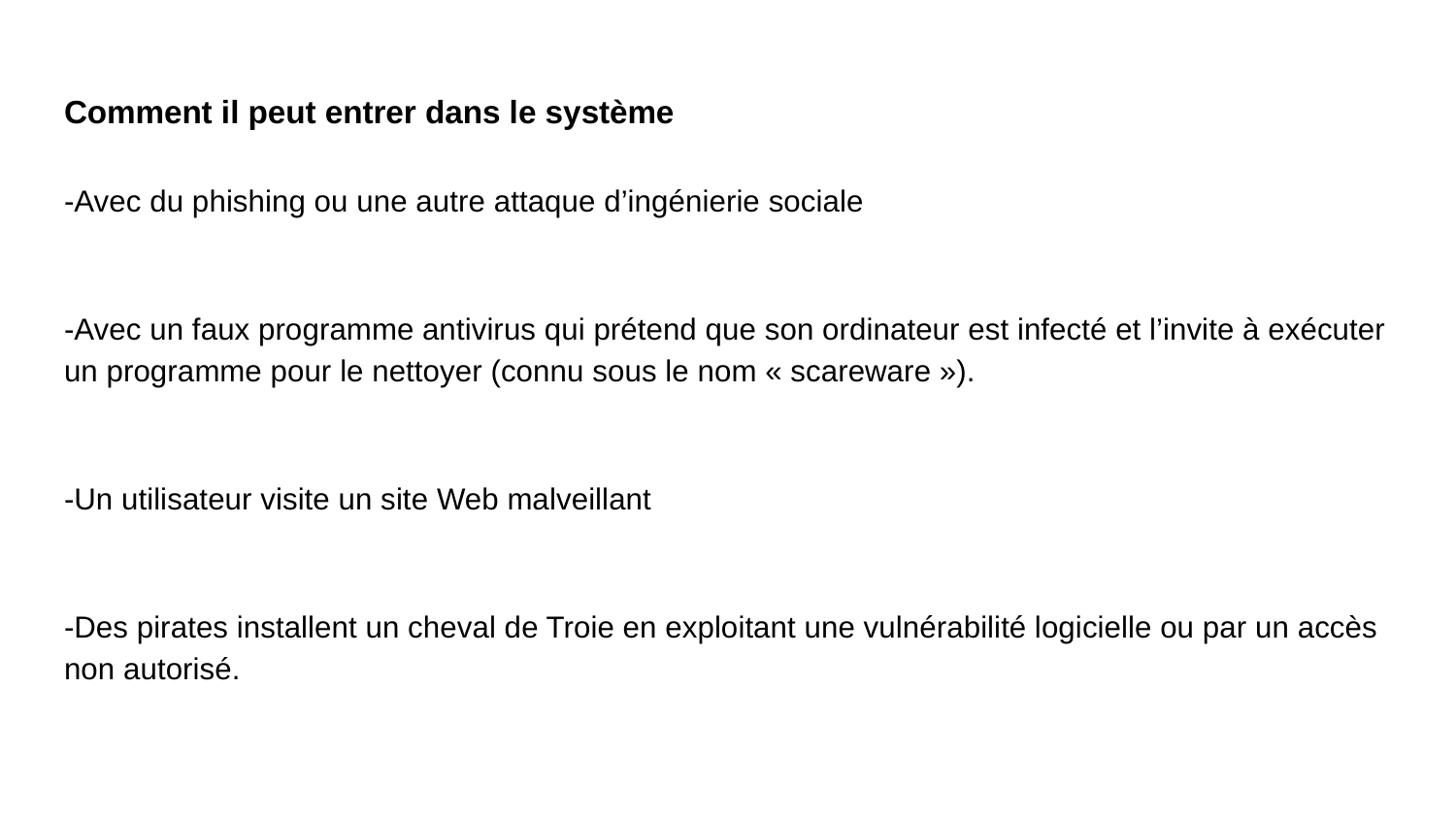

# Comment il peut entrer dans le système
-Avec du phishing ou une autre attaque d’ingénierie sociale

-Avec un faux programme antivirus qui prétend que son ordinateur est infecté et l’invite à exécuter un programme pour le nettoyer (connu sous le nom « scareware »).

-Un utilisateur visite un site Web malveillant

-Des pirates installent un cheval de Troie en exploitant une vulnérabilité logicielle ou par un accès non autorisé.